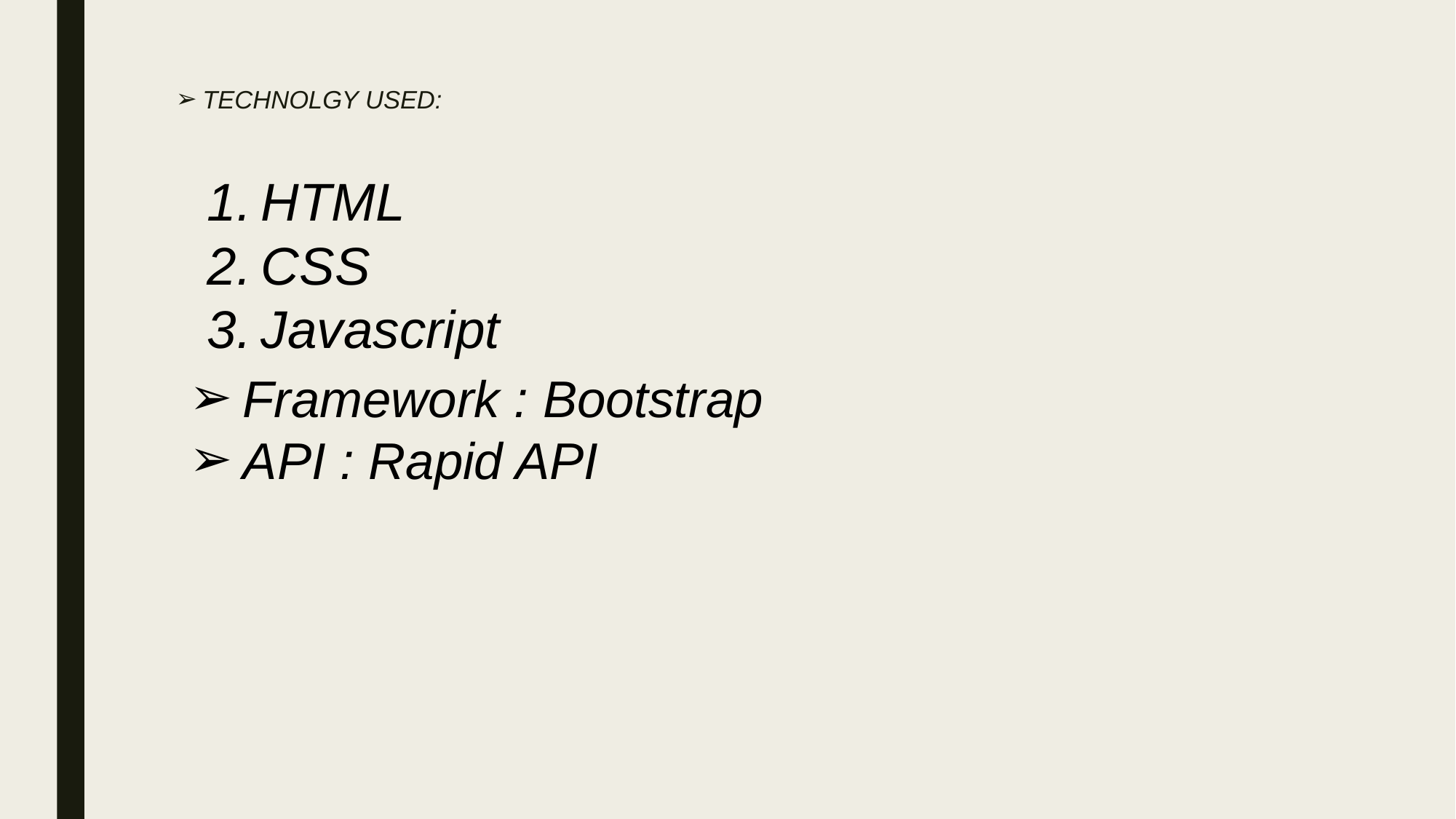

# TECHNOLGY USED:

HTML
CSS
Javascript
Framework : Bootstrap
API : Rapid API